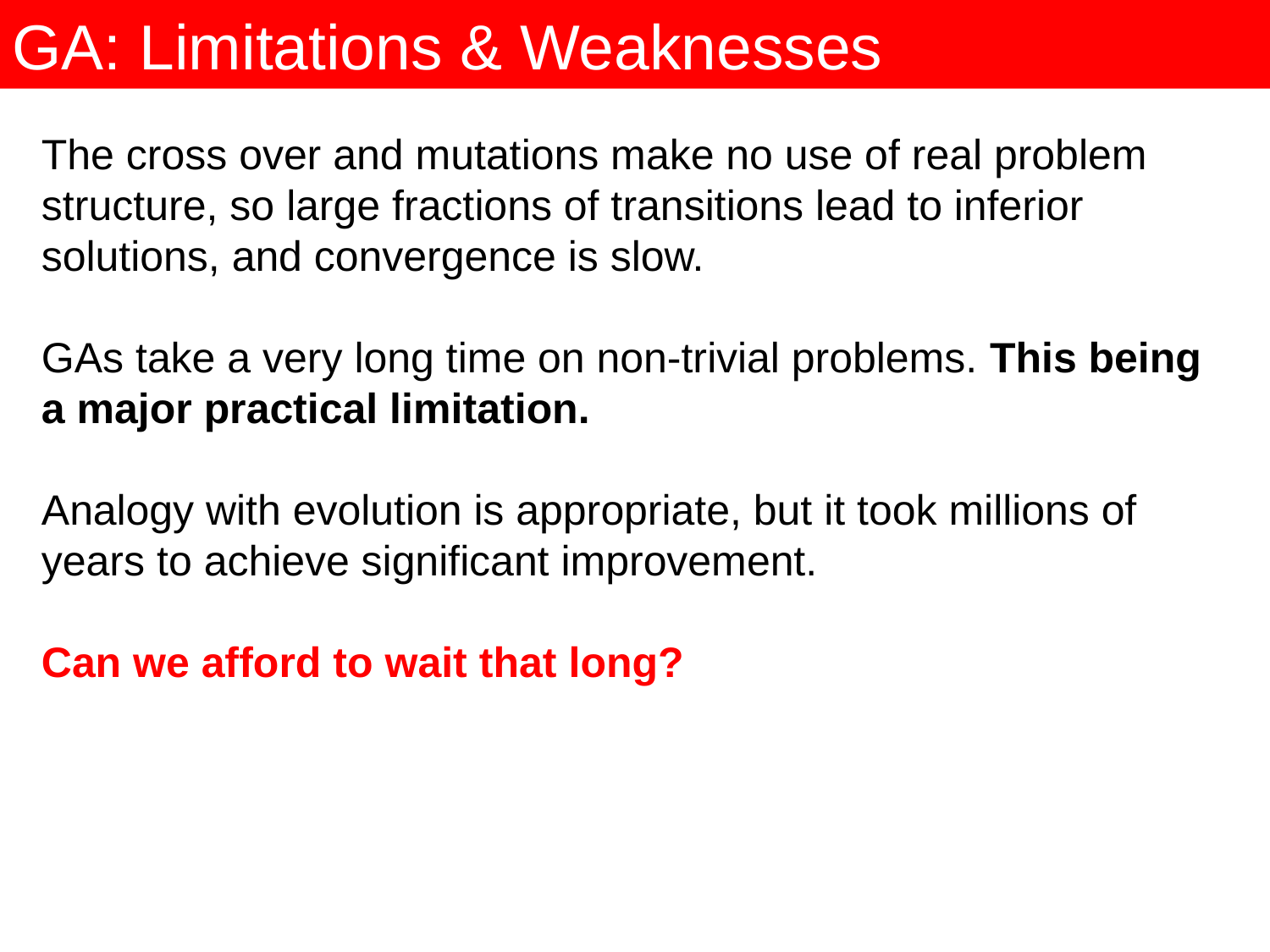

GA: Limitations & Weaknesses
The cross over and mutations make no use of real problem structure, so large fractions of transitions lead to inferior solutions, and convergence is slow.

GAs take a very long time on non-trivial problems. This being a major practical limitation.

Analogy with evolution is appropriate, but it took millions of years to achieve significant improvement.

Can we afford to wait that long?